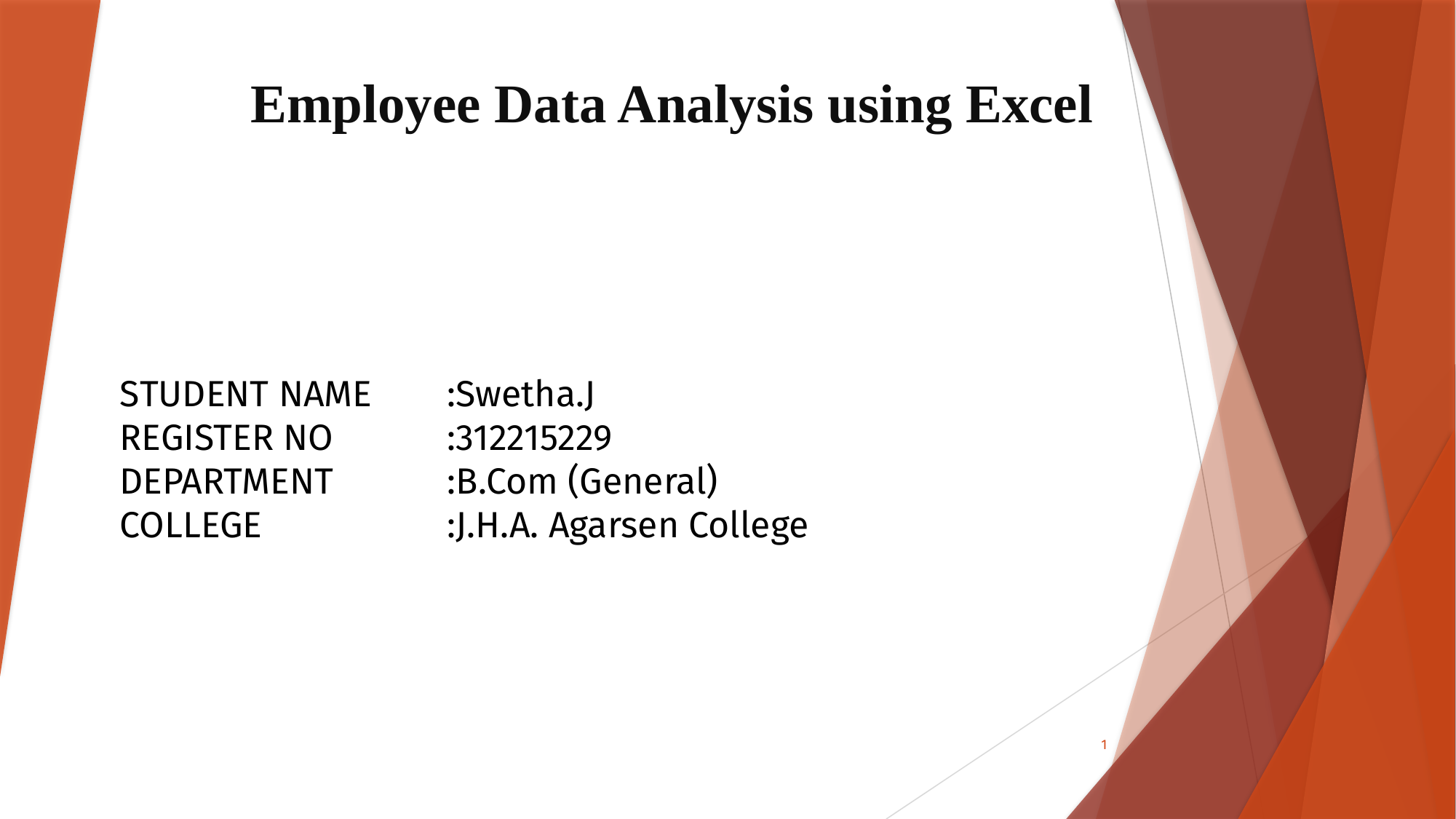

# Employee Data Analysis using Excel
STUDENT NAME	:Swetha.J
REGISTER NO		:312215229
DEPARTMENT		:B.Com (General)
COLLEGE		:J.H.A. Agarsen College

1